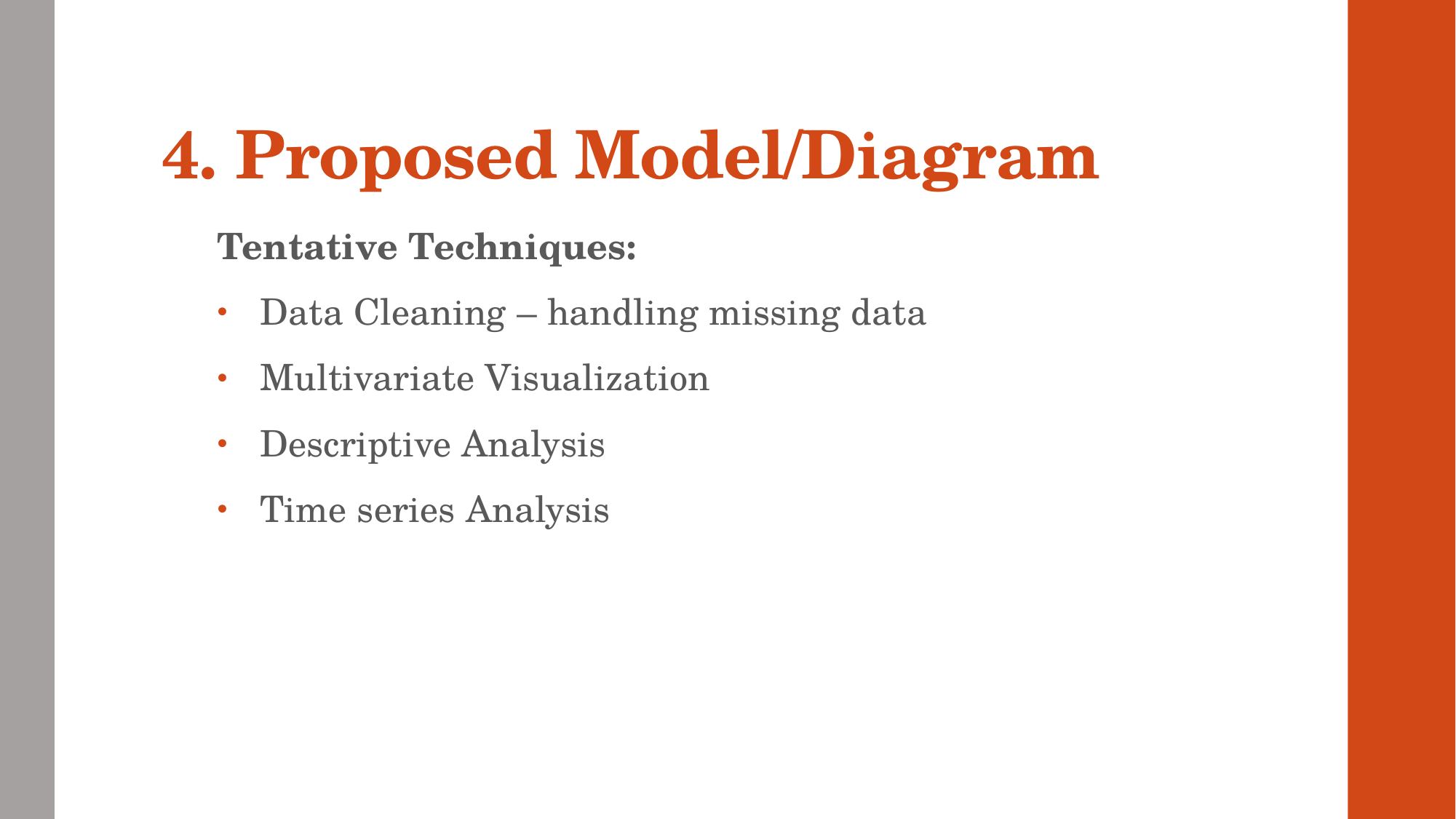

# 4. Proposed Model/Diagram
Tentative Techniques:
  Data Cleaning – handling missing data
  Multivariate Visualization
  Descriptive Analysis
  Time series Analysis